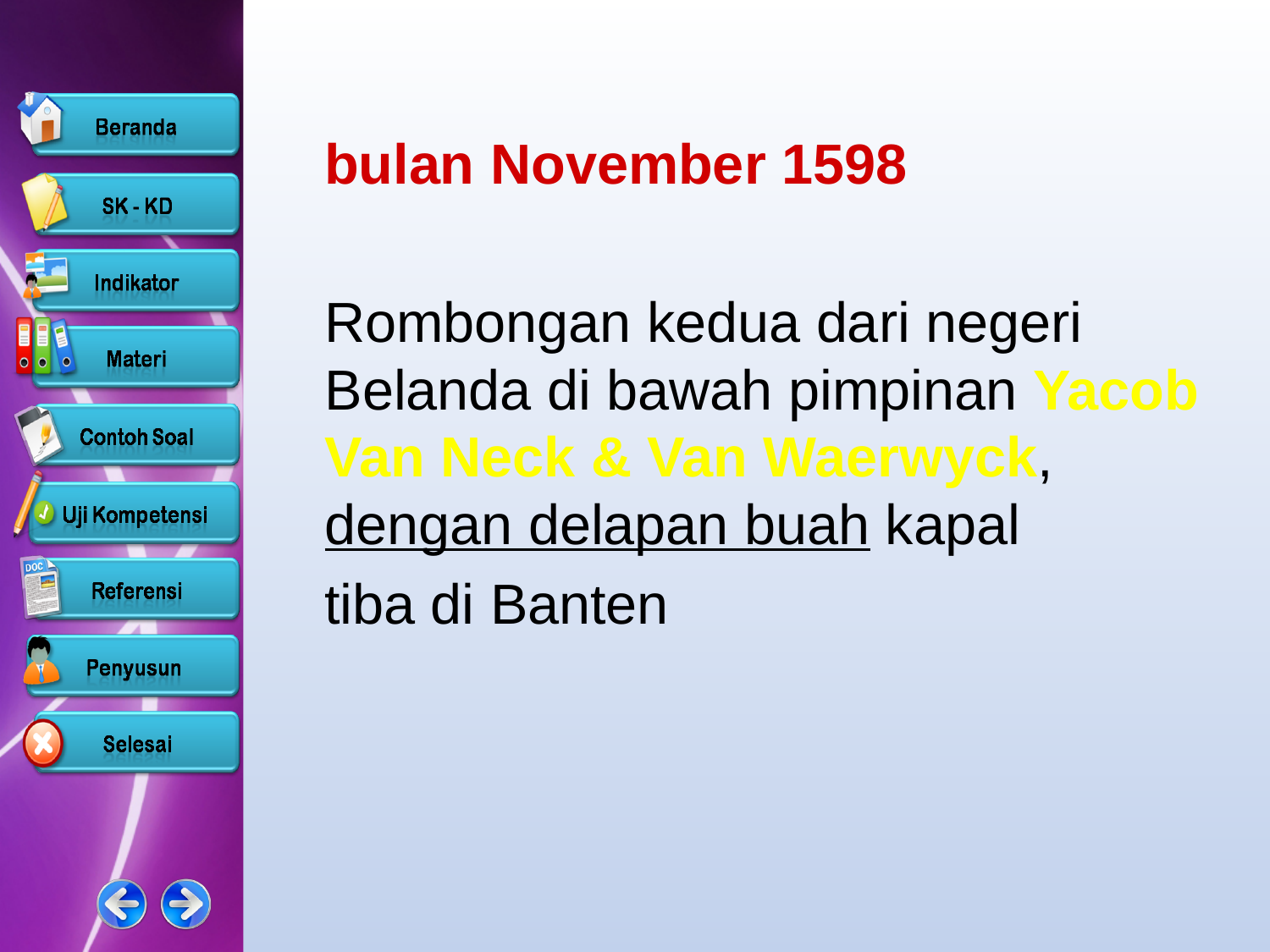

bulan November 1598

   Rombongan kedua dari negeri Belanda di bawah pimpinan Yacob Van Neck & Van Waerwyck, dengan delapan buah kapal
   tiba di Banten